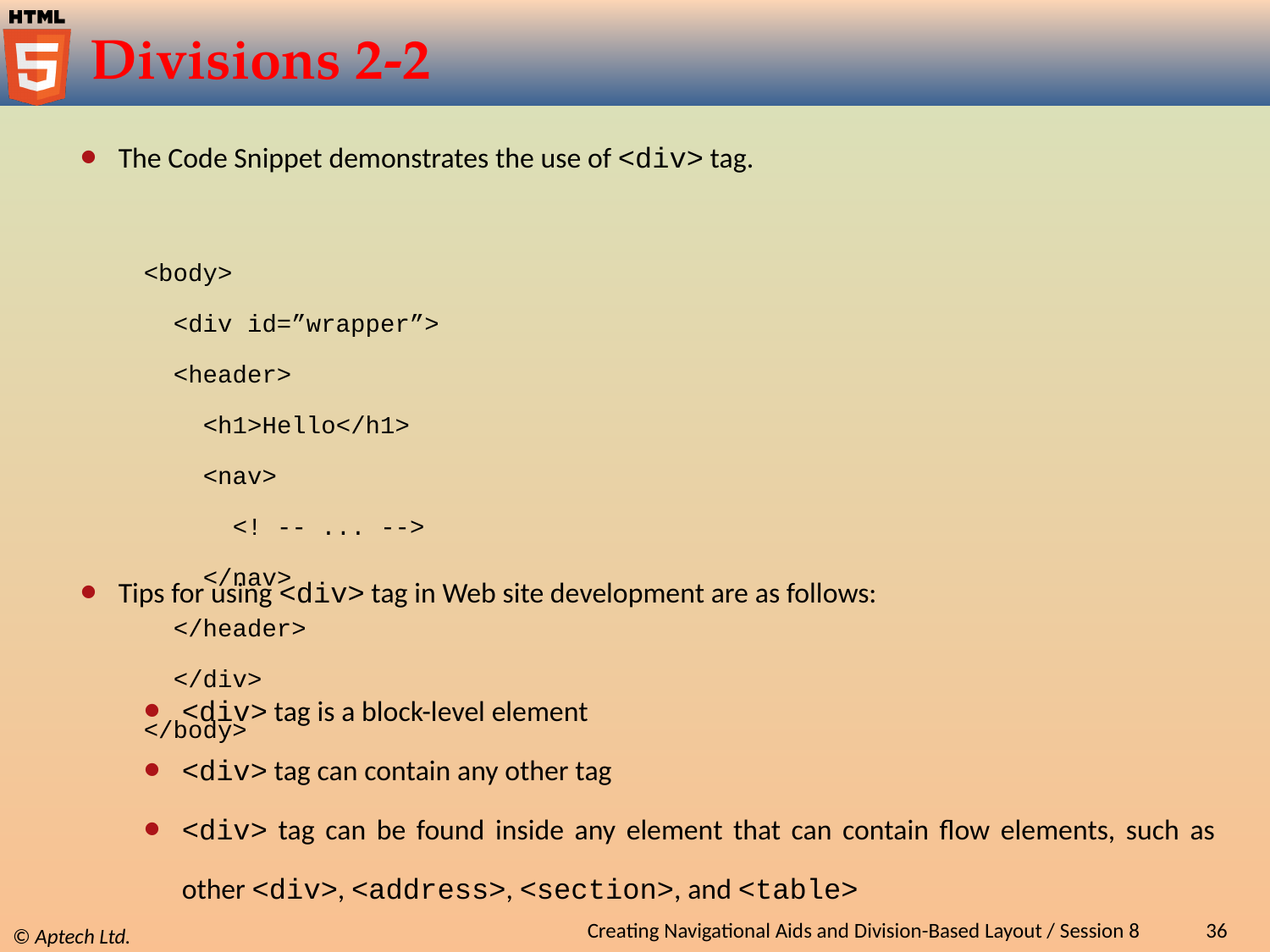

# Divisions 2-2
The Code Snippet demonstrates the use of <div> tag.

<body>
  <div id=”wrapper”>
  <header>
    <h1>Hello</h1>
    <nav>
      <! -- ... -->
    </nav>
  </header>
  </div>
</body>
Tips for using <div> tag in Web site development are as follows:

<div> tag is a block-level element
<div> tag can contain any other tag
<div> tag can be found inside any element that can contain flow elements, such as other <div>, <address>, <section>, and <table>
Creating Navigational Aids and Division-Based Layout / Session 8
36